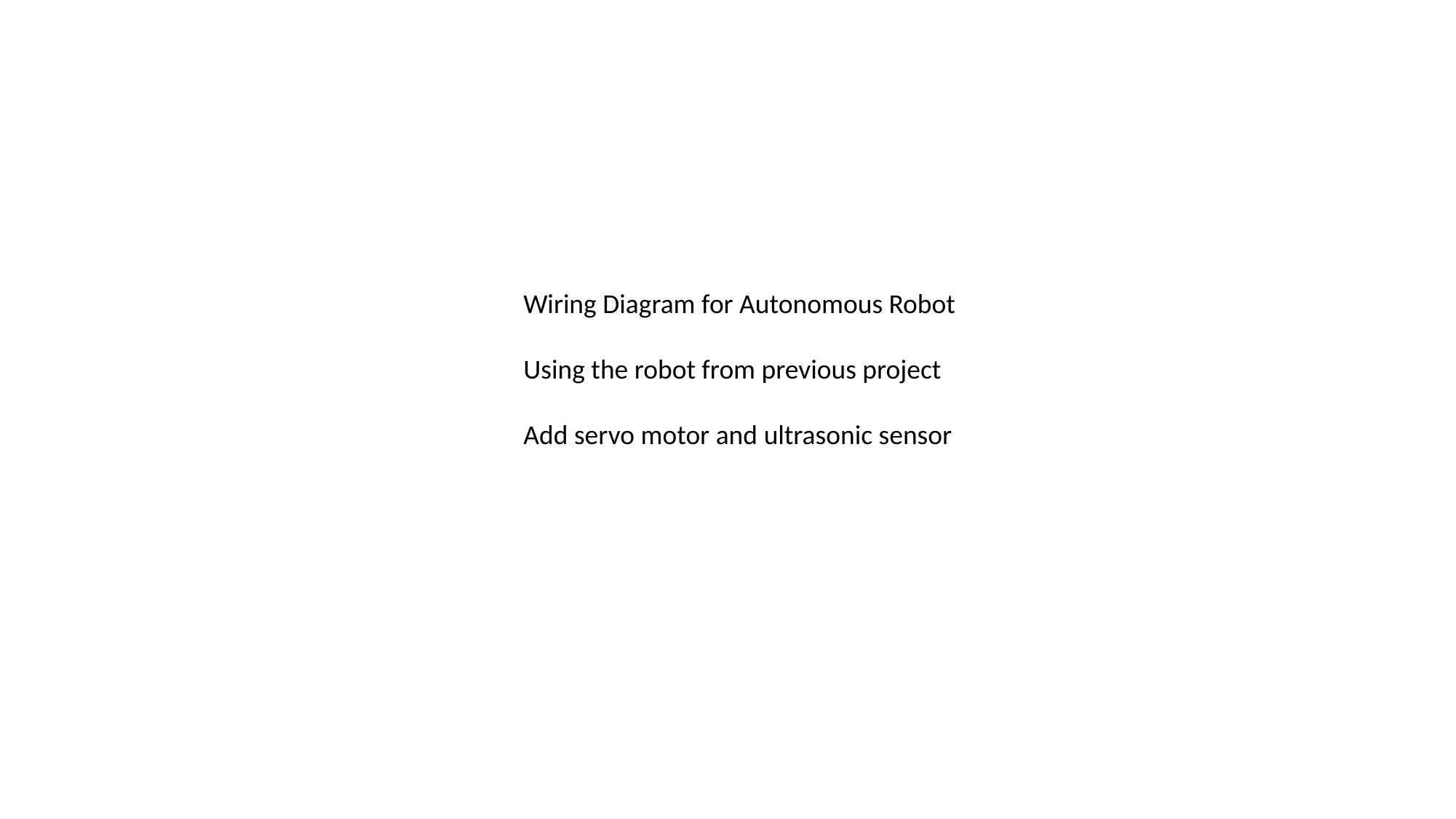

Wiring Diagram for Autonomous Robot

Using the robot from previous project

Add servo motor and ultrasonic sensor